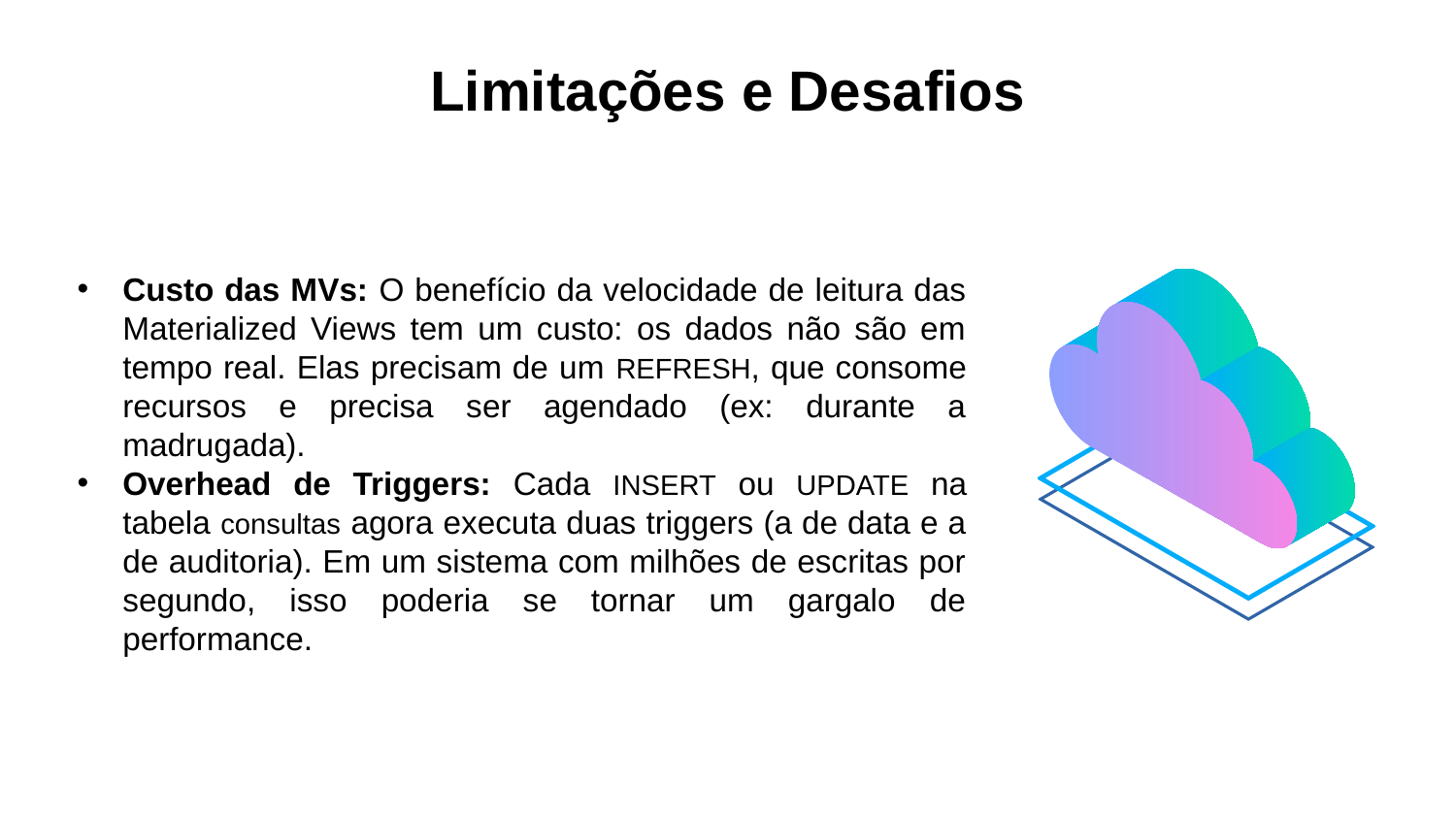

# Limitações e Desafios
Custo das MVs: O benefício da velocidade de leitura das Materialized Views tem um custo: os dados não são em tempo real. Elas precisam de um REFRESH, que consome recursos e precisa ser agendado (ex: durante a madrugada).
Overhead de Triggers: Cada INSERT ou UPDATE na tabela consultas agora executa duas triggers (a de data e a de auditoria). Em um sistema com milhões de escritas por segundo, isso poderia se tornar um gargalo de performance.